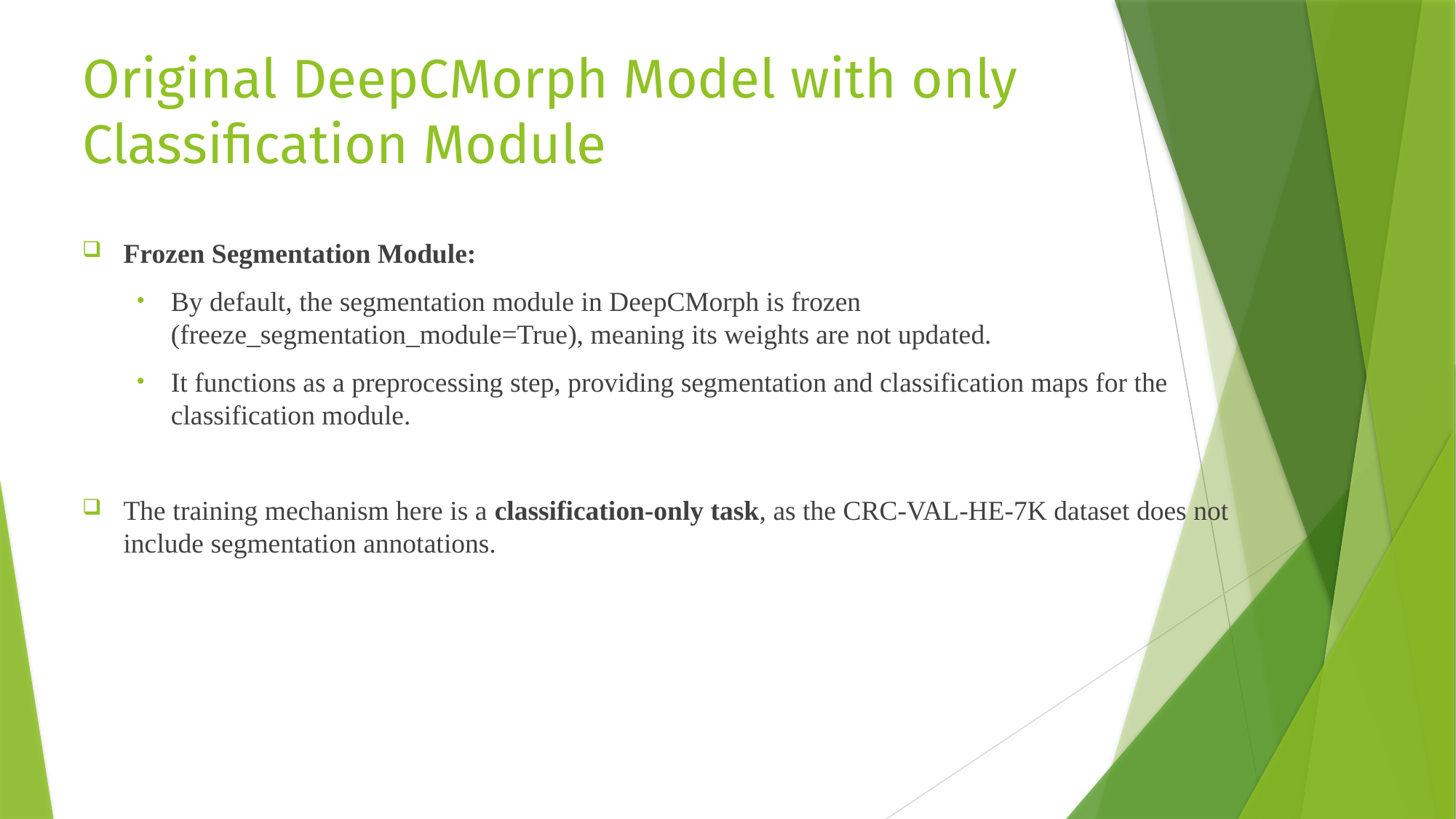

# Original DeepCMorph Model with only Classification Module
Frozen Segmentation Module:
By default, the segmentation module in DeepCMorph is frozen (freeze_segmentation_module=True), meaning its weights are not updated.
It functions as a preprocessing step, providing segmentation and classification maps for the classification module.

The training mechanism here is a classification-only task, as the CRC-VAL-HE-7K dataset does not include segmentation annotations.